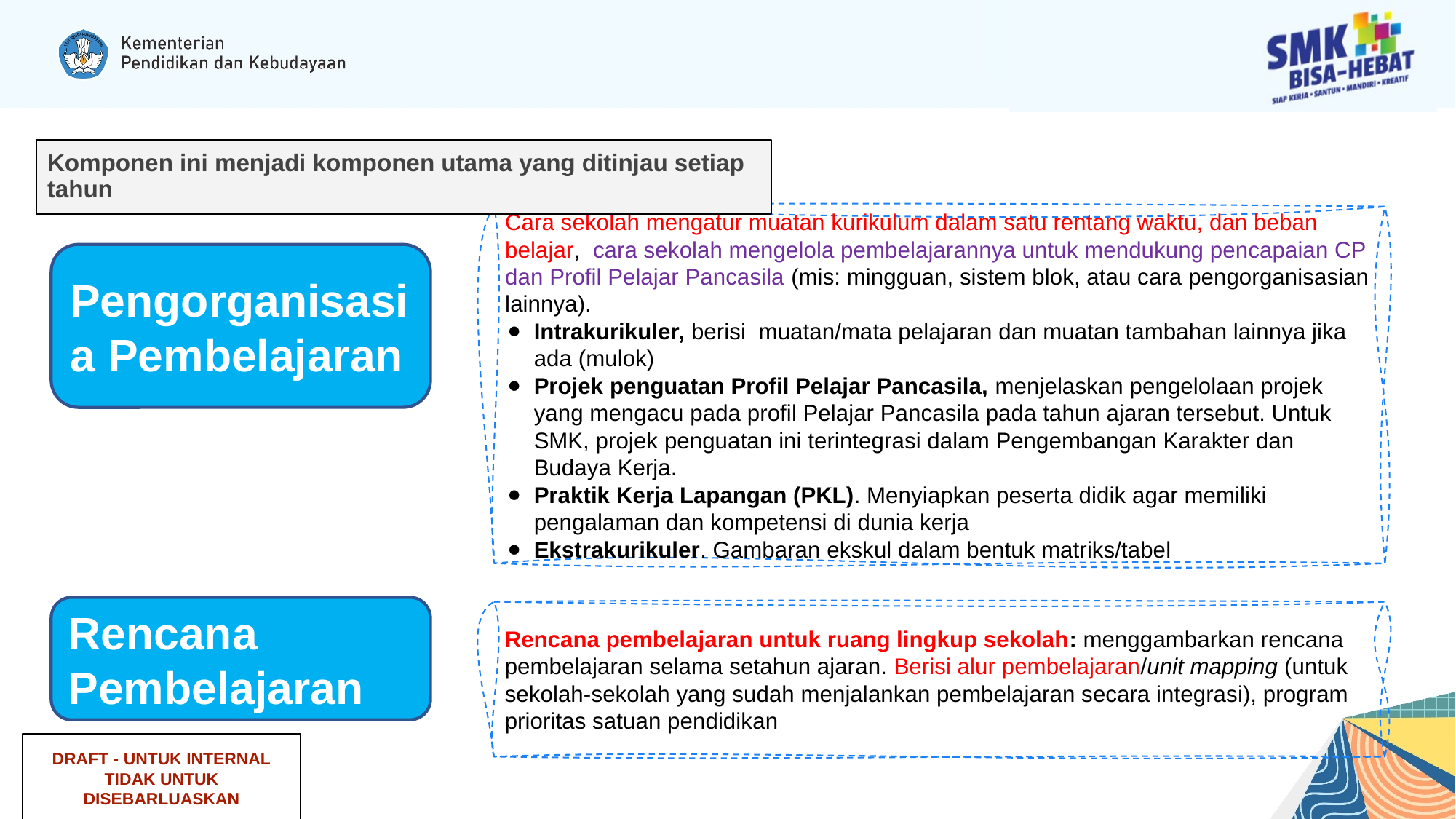

Komponen ini menjadi komponen utama yang ditinjau setiap tahun
Cara sekolah mengatur muatan kurikulum dalam satu rentang waktu, dan beban belajar,  cara sekolah mengelola pembelajarannya untuk mendukung pencapaian CP dan Profil Pelajar Pancasila (mis: mingguan, sistem blok, atau cara pengorganisasian lainnya).
Intrakurikuler, berisi  muatan/mata pelajaran dan muatan tambahan lainnya jika ada (mulok)
Projek penguatan Profil Pelajar Pancasila, menjelaskan pengelolaan projek yang mengacu pada profil Pelajar Pancasila pada tahun ajaran tersebut. Untuk SMK, projek penguatan ini terintegrasi dalam Pengembangan Karakter dan Budaya Kerja.
Praktik Kerja Lapangan (PKL). Menyiapkan peserta didik agar memiliki pengalaman dan kompetensi di dunia kerja
Ekstrakurikuler. Gambaran ekskul dalam bentuk matriks/tabel
Pengorganisasia Pembelajaran
Rencana Pembelajaran
Rencana pembelajaran untuk ruang lingkup sekolah: menggambarkan rencana pembelajaran selama setahun ajaran. Berisi alur pembelajaran/unit mapping (untuk sekolah-sekolah yang sudah menjalankan pembelajaran secara integrasi), program prioritas satuan pendidikan
DRAFT - UNTUK INTERNAL
TIDAK UNTUK DISEBARLUASKAN